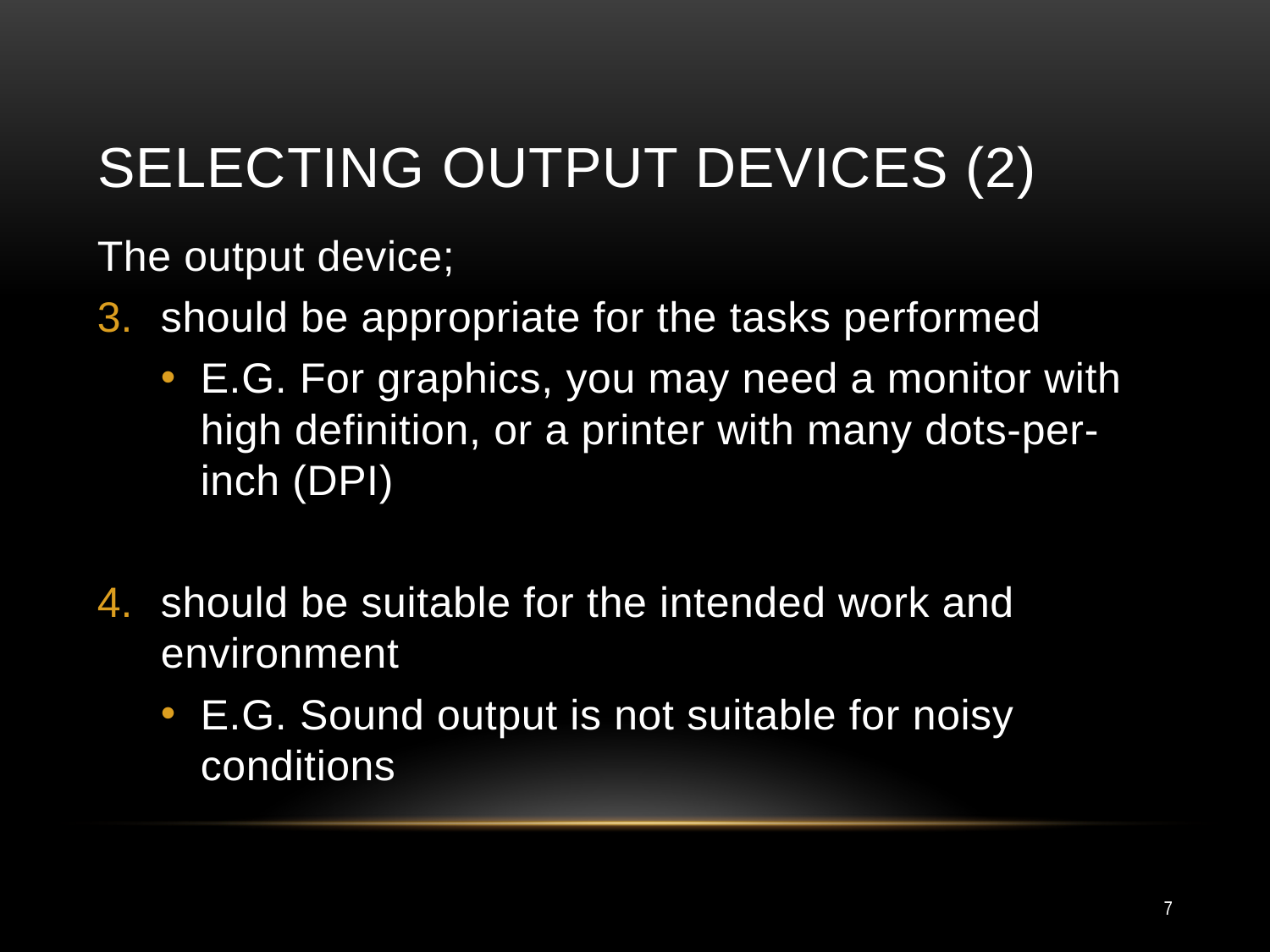

# Selecting output Devices (2)
The output device;
should be appropriate for the tasks performed
E.G. For graphics, you may need a monitor with high definition, or a printer with many dots-per-inch (DPI)

should be suitable for the intended work and environment
E.G. Sound output is not suitable for noisy conditions

7